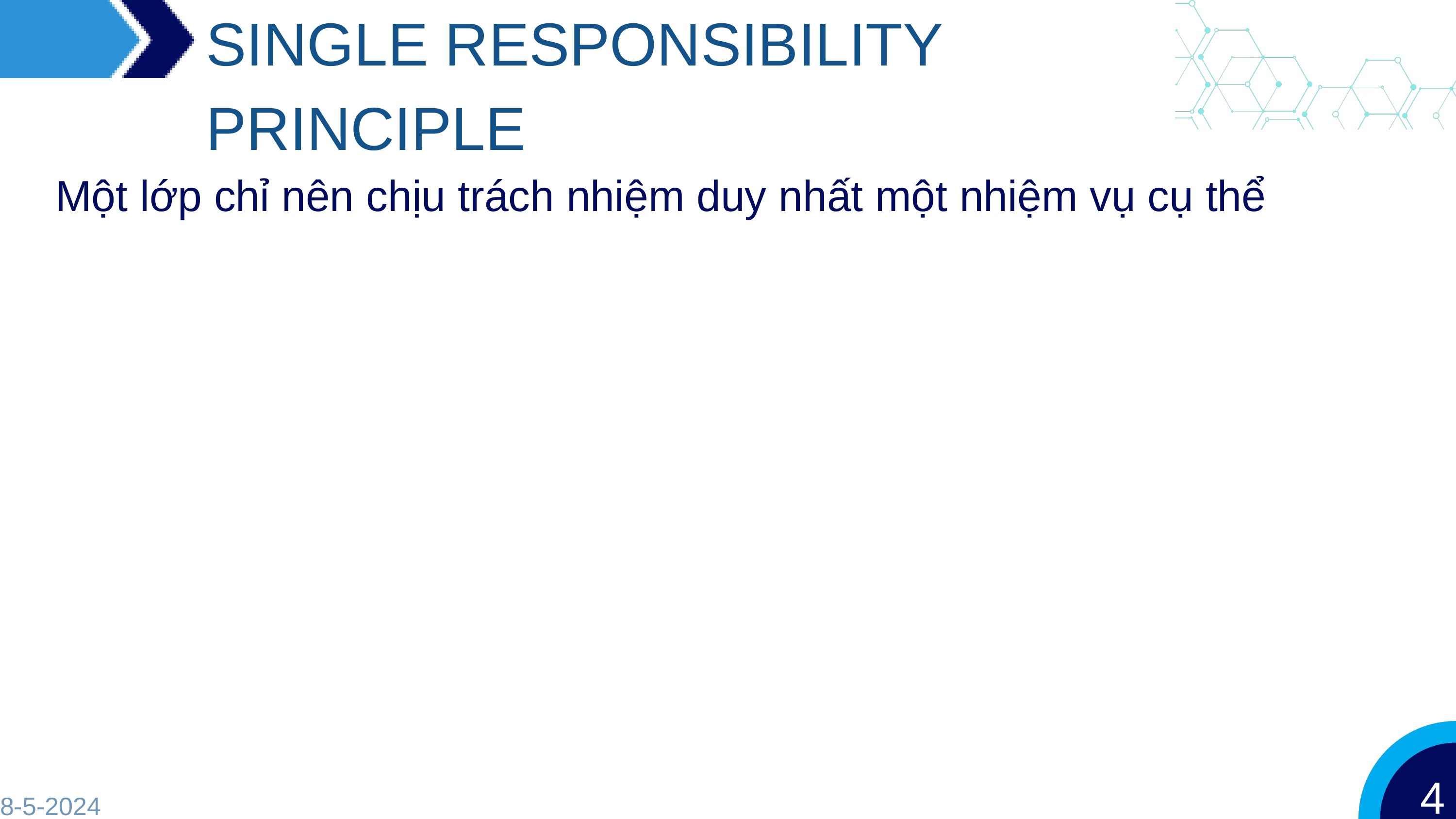

SINGLE RESPONSIBILITY PRINCIPLE
Một lớp chỉ nên chịu trách nhiệm duy nhất một nhiệm vụ cụ thể

4
8-5-2024